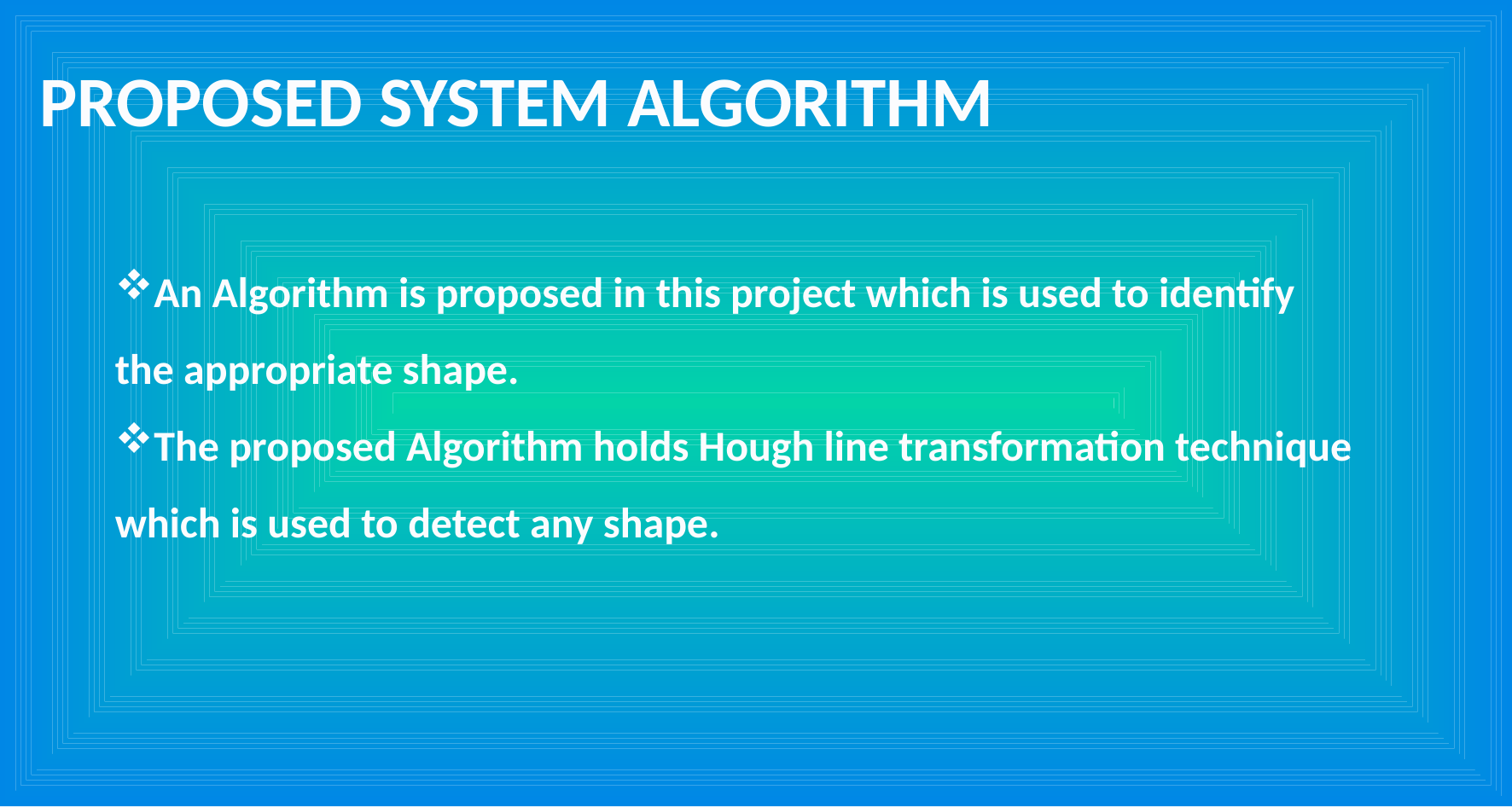

PROPOSED SYSTEM ALGORITHM
An Algorithm is proposed in this project which is used to identify the appropriate shape.
The proposed Algorithm holds Hough line transformation technique which is used to detect any shape.